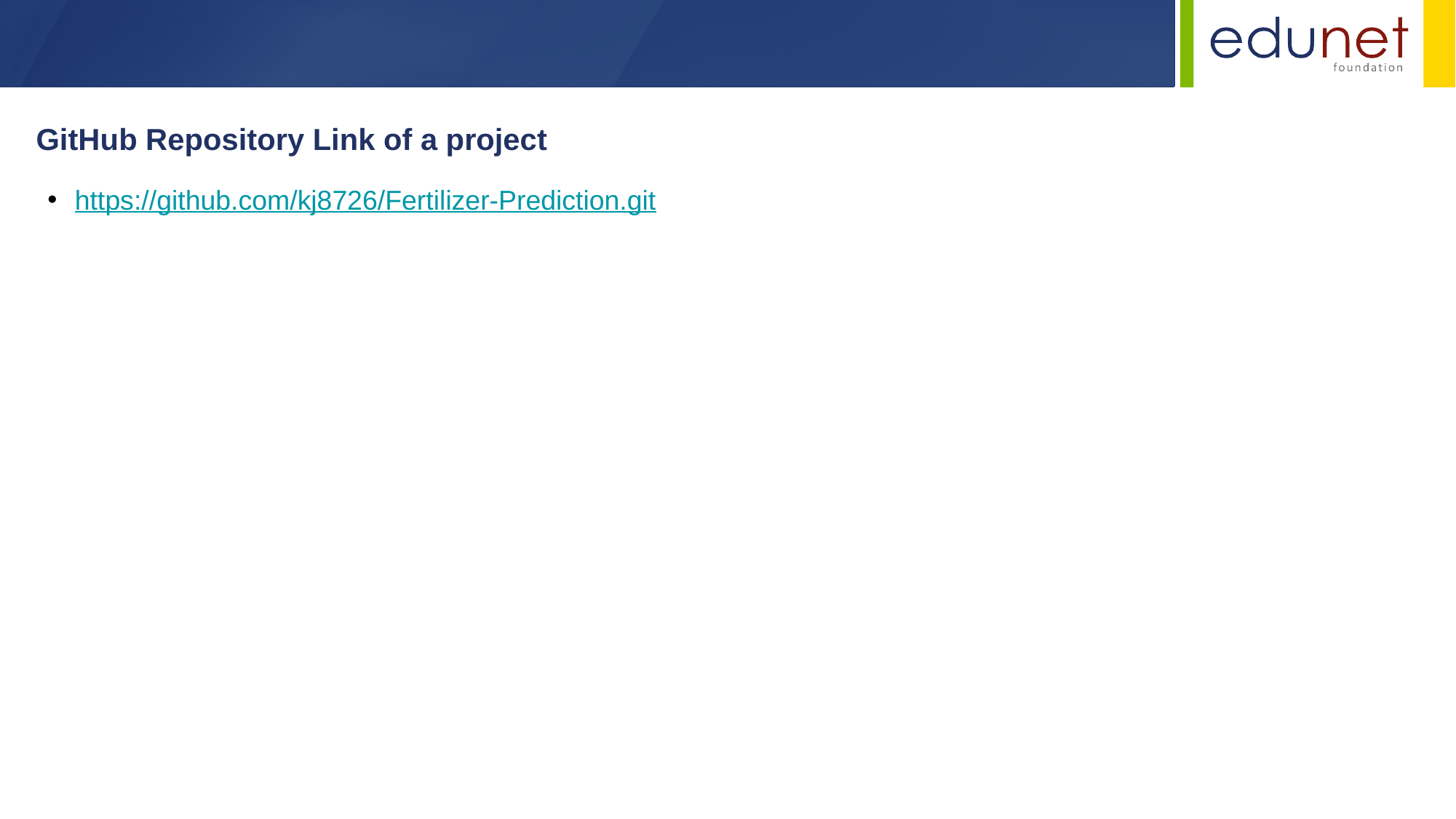

GitHub Repository Link of a project
https://github.com/kj8726/Fertilizer-Prediction.git